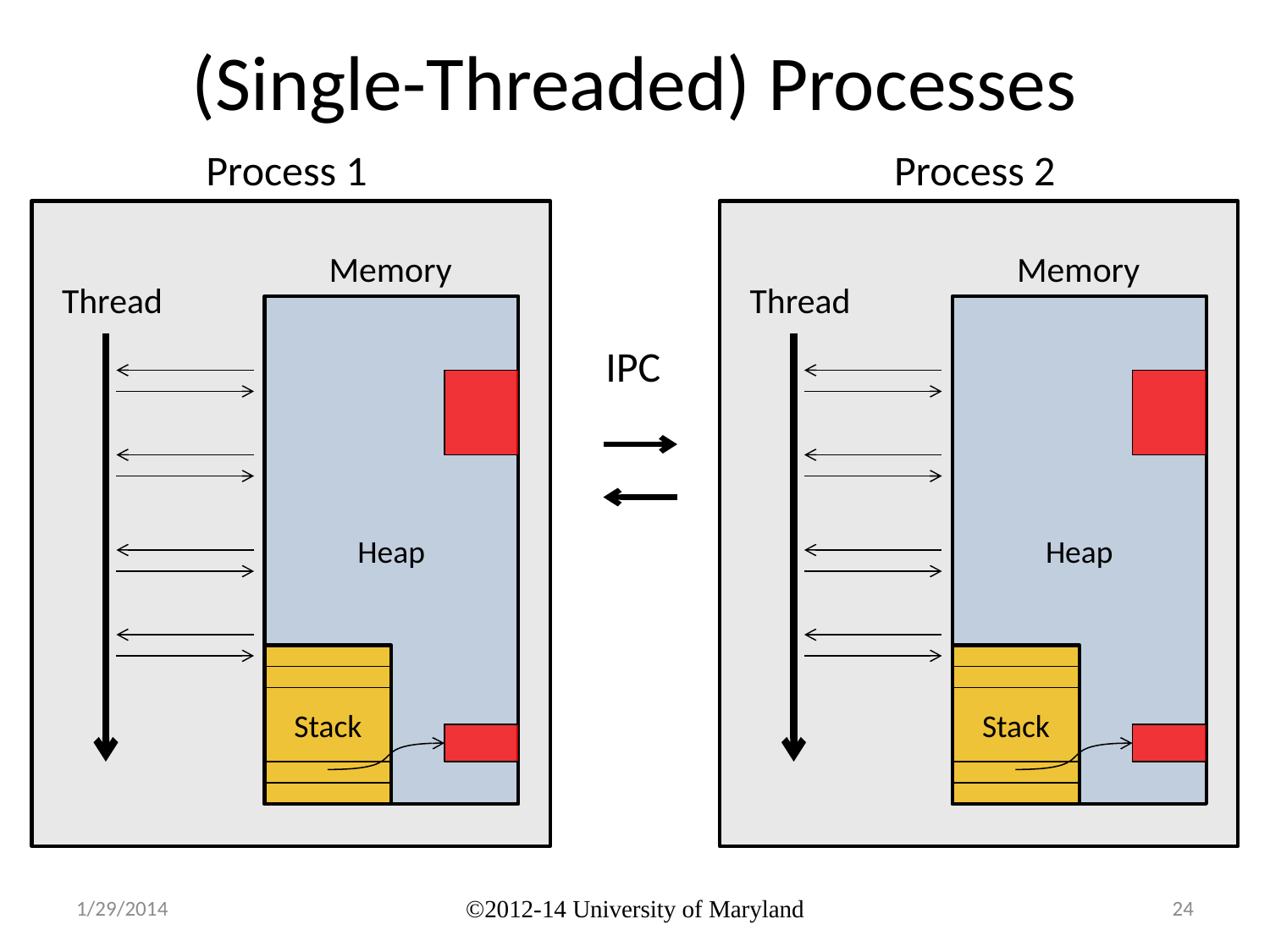

# (Single-Threaded) Processes
Process 1
Process 2

Memory
Memory
Thread
Thread
Heap
Heap
IPC

Stack
Stack

1/29/2014
©2012-14 University of Maryland
24